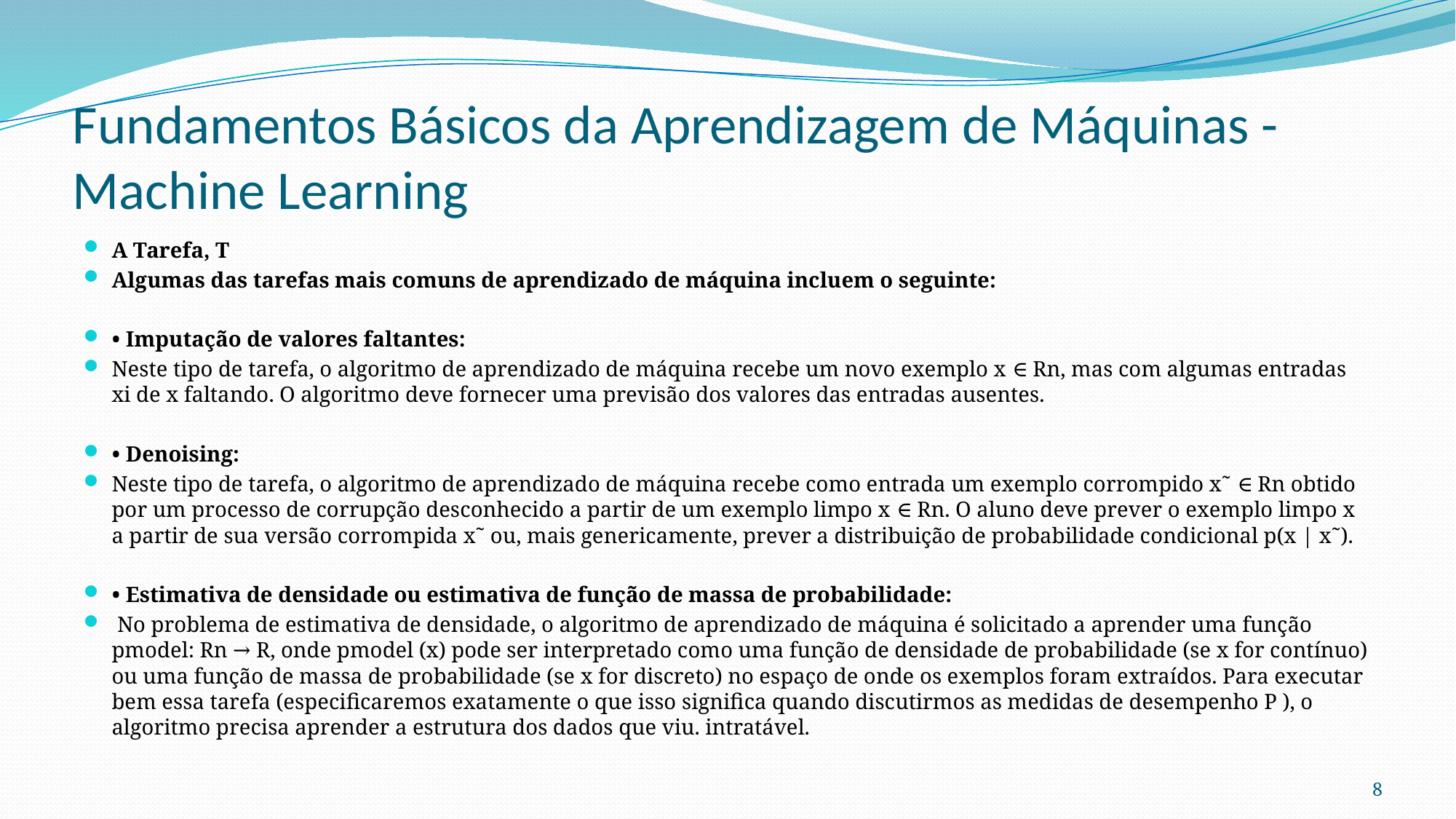

# Fundamentos Básicos da Aprendizagem de Máquinas - Machine Learning
A Tarefa, T
Algumas das tarefas mais comuns de aprendizado de máquina incluem o seguinte:

• Imputação de valores faltantes:
Neste tipo de tarefa, o algoritmo de aprendizado de máquina recebe um novo exemplo x ∈ Rn, mas com algumas entradas xi de x faltando. O algoritmo deve fornecer uma previsão dos valores das entradas ausentes.

• Denoising:
Neste tipo de tarefa, o algoritmo de aprendizado de máquina recebe como entrada um exemplo corrompido x˜ ∈ Rn obtido por um processo de corrupção desconhecido a partir de um exemplo limpo x ∈ Rn. O aluno deve prever o exemplo limpo x a partir de sua versão corrompida x˜ ou, mais genericamente, prever a distribuição de probabilidade condicional p(x | x˜).

• Estimativa de densidade ou estimativa de função de massa de probabilidade:
 No problema de estimativa de densidade, o algoritmo de aprendizado de máquina é solicitado a aprender uma função pmodel: Rn → R, onde pmodel (x) pode ser interpretado como uma função de densidade de probabilidade (se x for contínuo) ou uma função de massa de probabilidade (se x for discreto) no espaço de onde os exemplos foram extraídos. Para executar bem essa tarefa (especificaremos exatamente o que isso significa quando discutirmos as medidas de desempenho P ), o algoritmo precisa aprender a estrutura dos dados que viu. intratável.

8